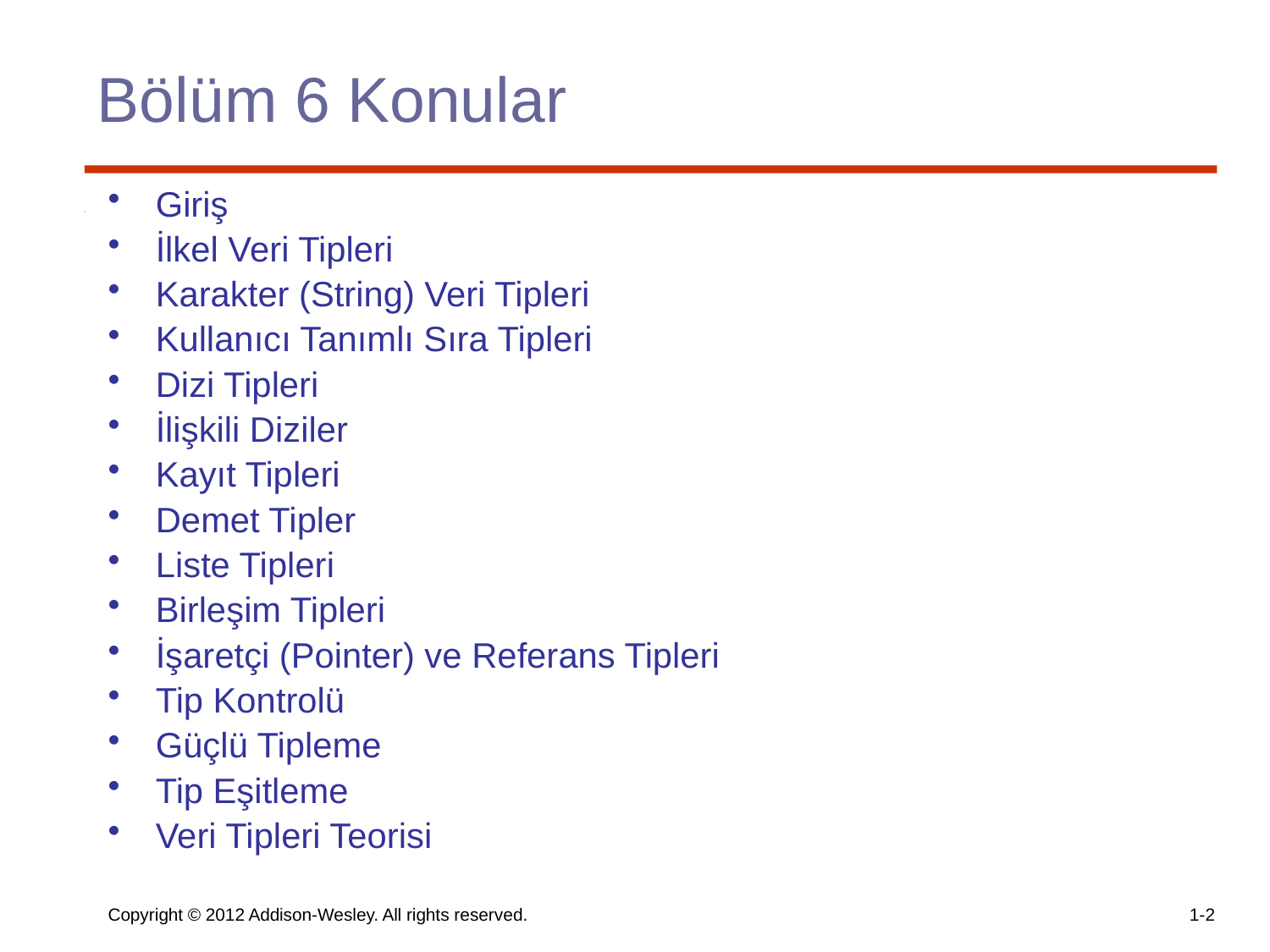

# Bölüm 6 Konular
Giriş
İlkel Veri Tipleri
Karakter (String) Veri Tipleri
Kullanıcı Tanımlı Sıra Tipleri
Dizi Tipleri
İlişkili Diziler
Kayıt Tipleri
Demet Tipler
Liste Tipleri
Birleşim Tipleri
İşaretçi (Pointer) ve Referans Tipleri
Tip Kontrolü
Güçlü Tipleme
Tip Eşitleme
Veri Tipleri Teorisi
Copyright © 2012 Addison-Wesley. All rights reserved.
1-2